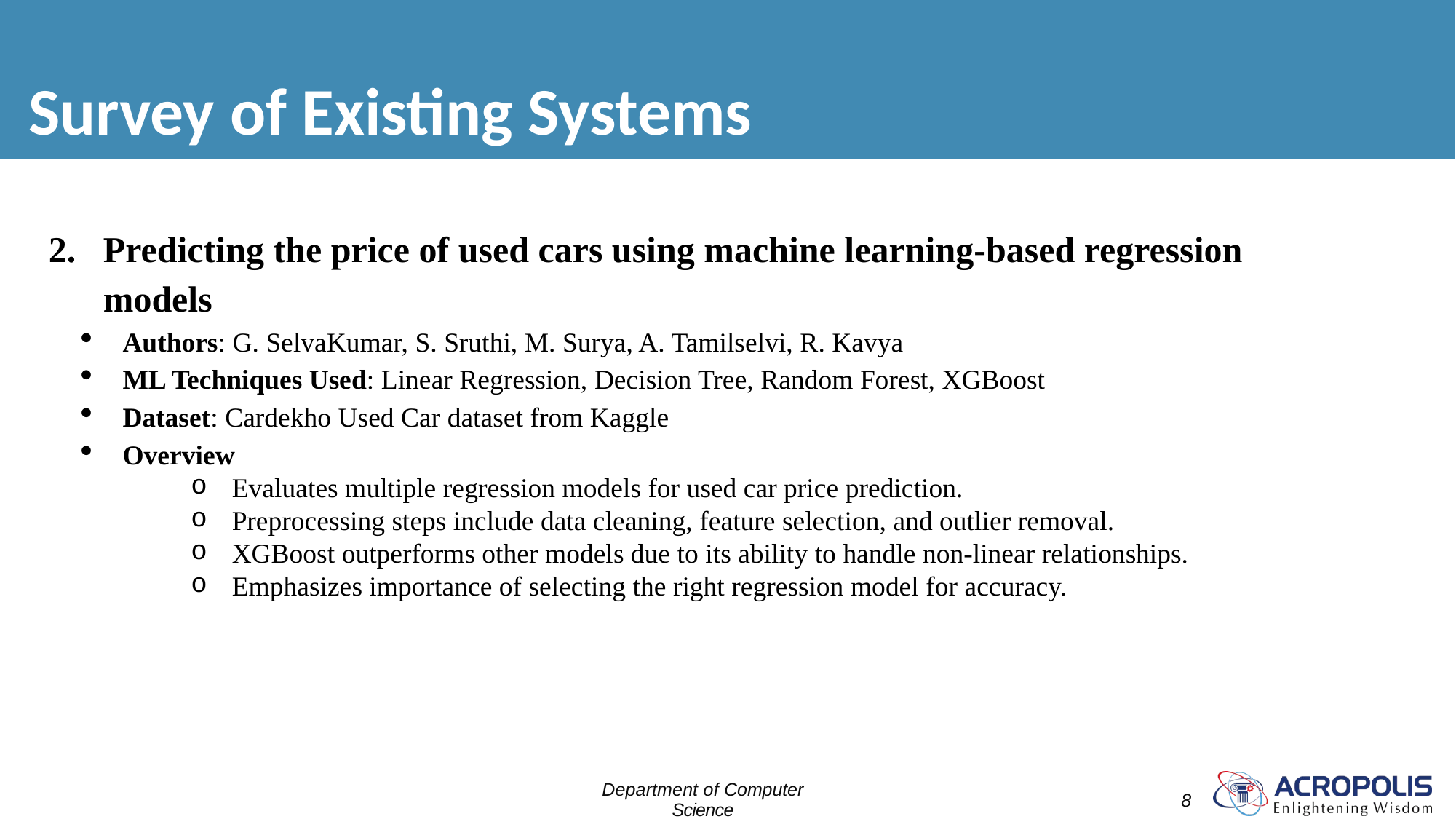

# Survey of Existing Systems
2.   Predicting the price of used cars using machine learning-based regression
      models
Authors: G. SelvaKumar, S. Sruthi, M. Surya, A. Tamilselvi, R. Kavya
ML Techniques Used: Linear Regression, Decision Tree, Random Forest, XGBoost
Dataset: Cardekho Used Car dataset from Kaggle
Overview
 Evaluates multiple regression models for used car price prediction.
 Preprocessing steps include data cleaning, feature selection, and outlier removal.
 XGBoost outperforms other models due to its ability to handle non-linear relationships.
 Emphasizes importance of selecting the right regression model for accuracy.
Department of Computer Science
Engineering
8